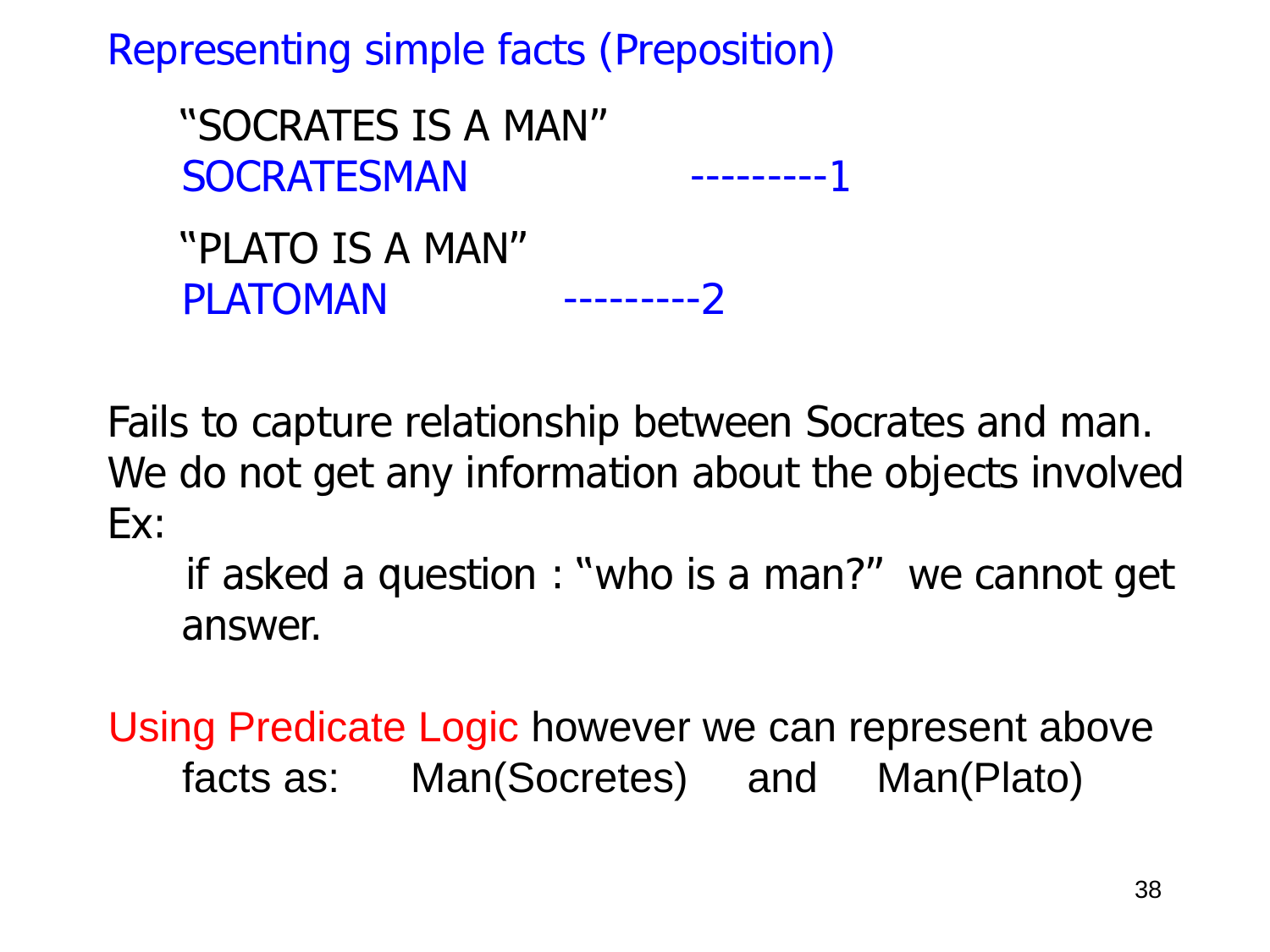

Representing simple facts (Preposition)

	“SOCRATES IS A MAN”
	SOCRATESMAN		---------1
	“PLATO IS A MAN”
	PLATOMAN		---------2

Fails to capture relationship between Socrates and man.
We do not get any information about the objects involved
Ex:
      if asked a question : “who is a man?”  we cannot get answer.

Using Predicate Logic however we can represent above facts as:      Man(Socretes)     and     Man(Plato)

38